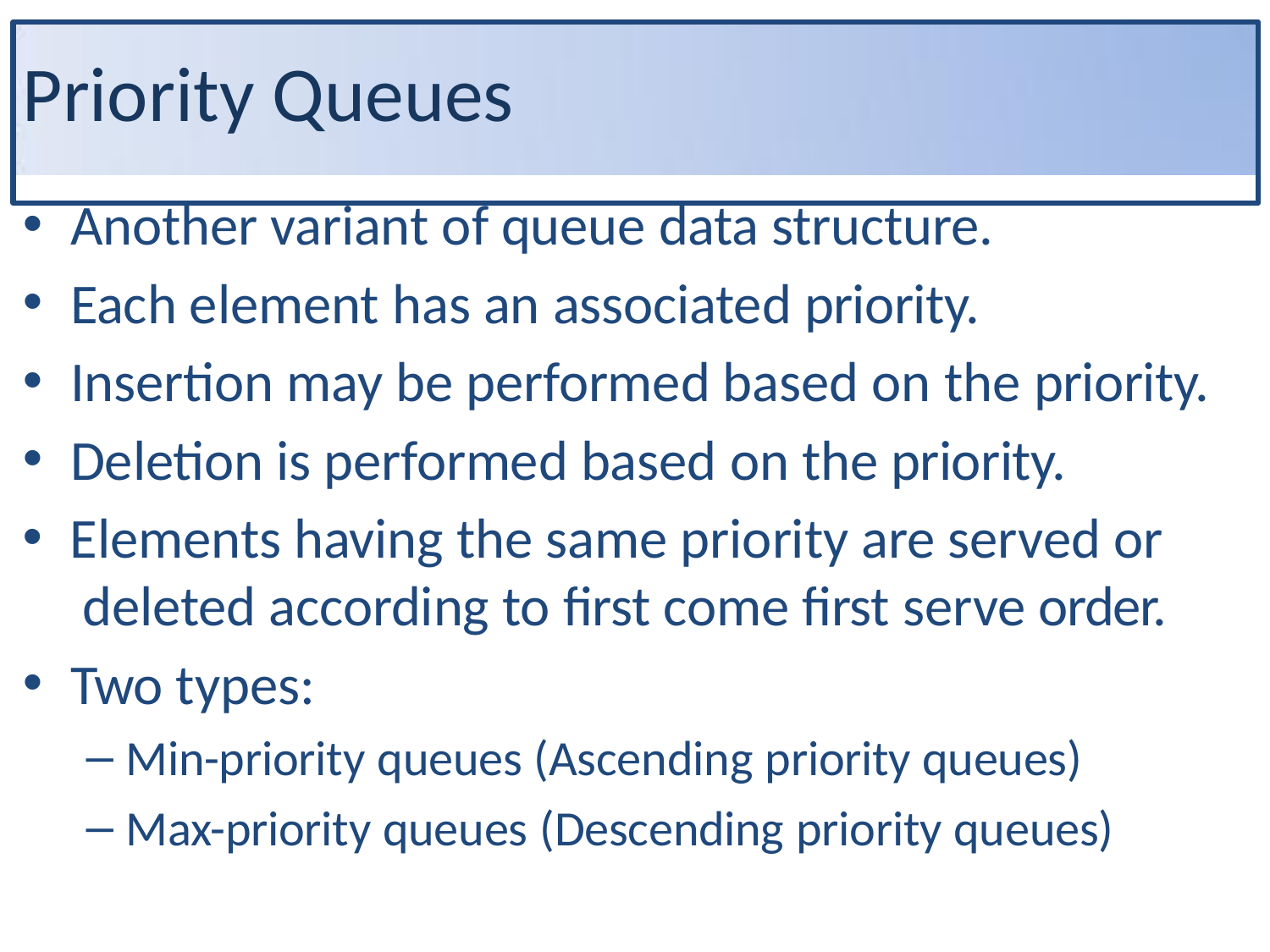

# Priority Queues
Another variant of queue data structure.
Each element has an associated priority.
Insertion may be performed based on the priority.
Deletion is performed based on the priority.
Elements having the same priority are served or  deleted according to first come first serve order.
Two types:
Min-priority queues (Ascending priority queues)
Max-priority queues (Descending priority queues)